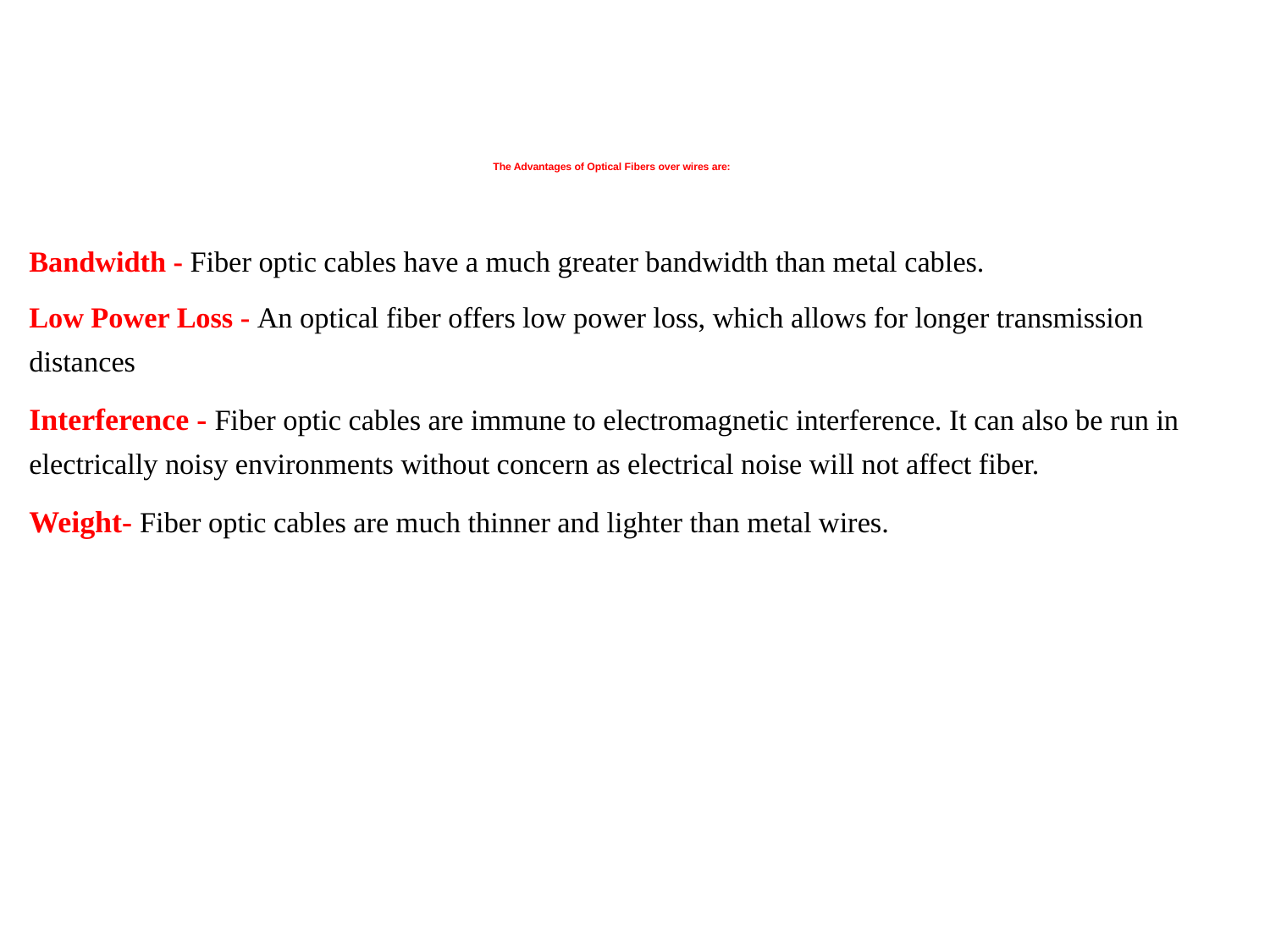

# The Advantages of Optical Fibers over wires are:
Bandwidth - Fiber optic cables have a much greater bandwidth than metal cables.
Low Power Loss - An optical fiber offers low power loss, which allows for longer transmission distances
Interference - Fiber optic cables are immune to electromagnetic interference. It can also be run in electrically noisy environments without concern as electrical noise will not affect fiber.
Weight- Fiber optic cables are much thinner and lighter than metal wires.